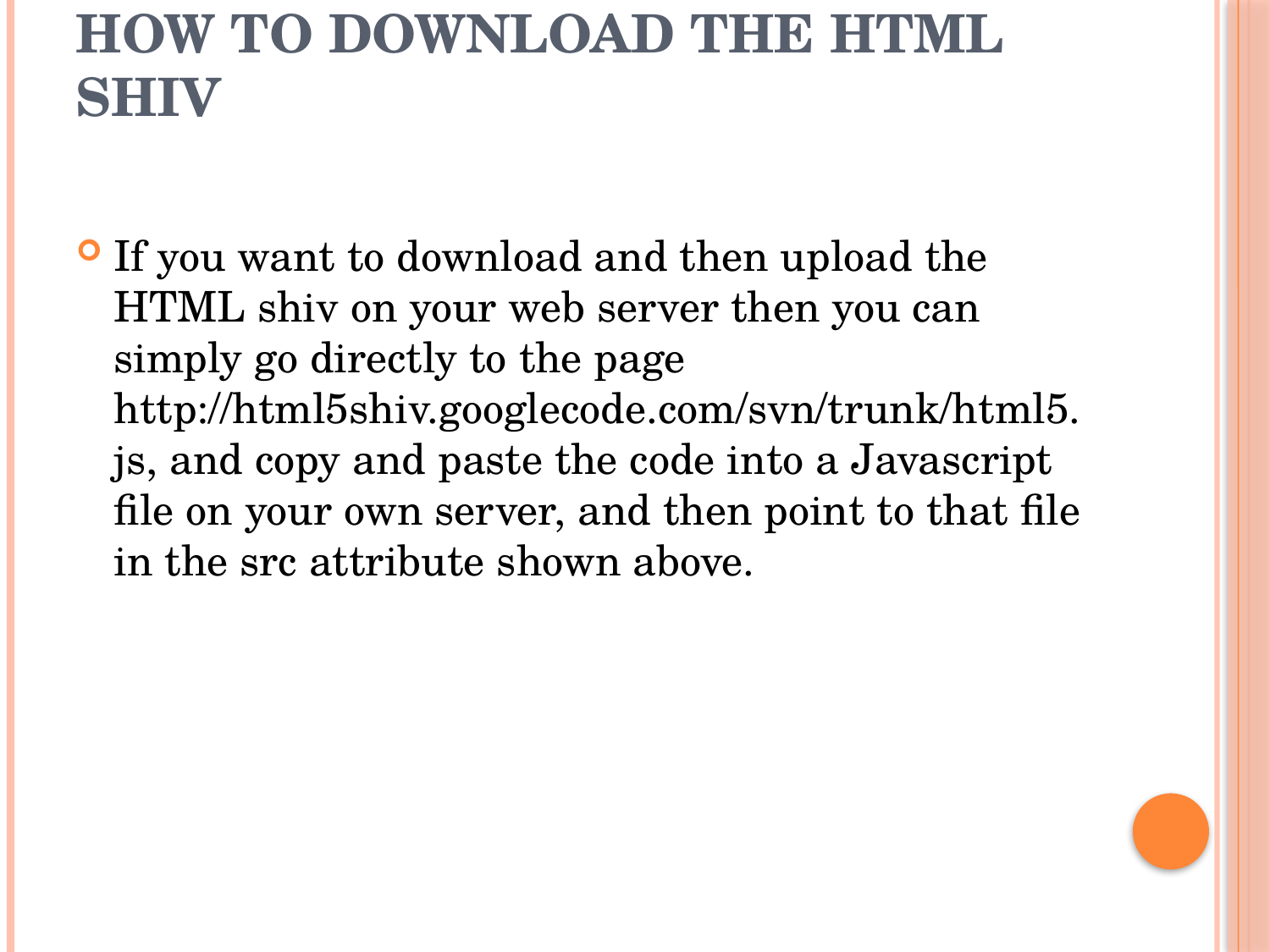

# How to download the HTML shiv
If you want to download and then upload the HTML shiv on your web server then you can simply go directly to the page http://html5shiv.googlecode.com/svn/trunk/html5.js, and copy and paste the code into a Javascript file on your own server, and then point to that file in the src attribute shown above.